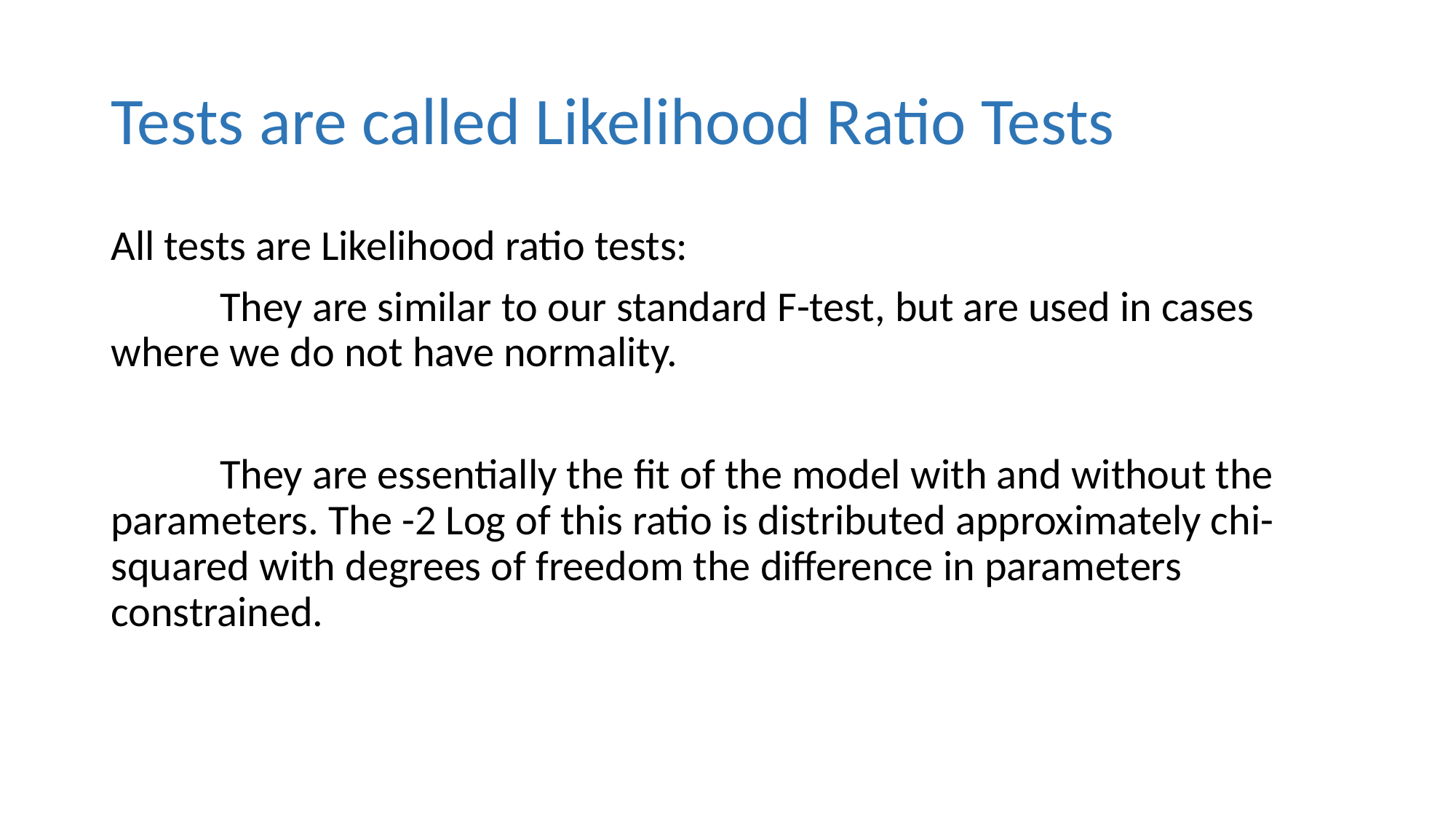

# Tests are called Likelihood Ratio Tests
All tests are Likelihood ratio tests:
	They are similar to our standard F-test, but are used in cases where we do not have normality.

	They are essentially the fit of the model with and without the parameters. The -2 Log of this ratio is distributed approximately chi-squared with degrees of freedom the difference in parameters constrained.